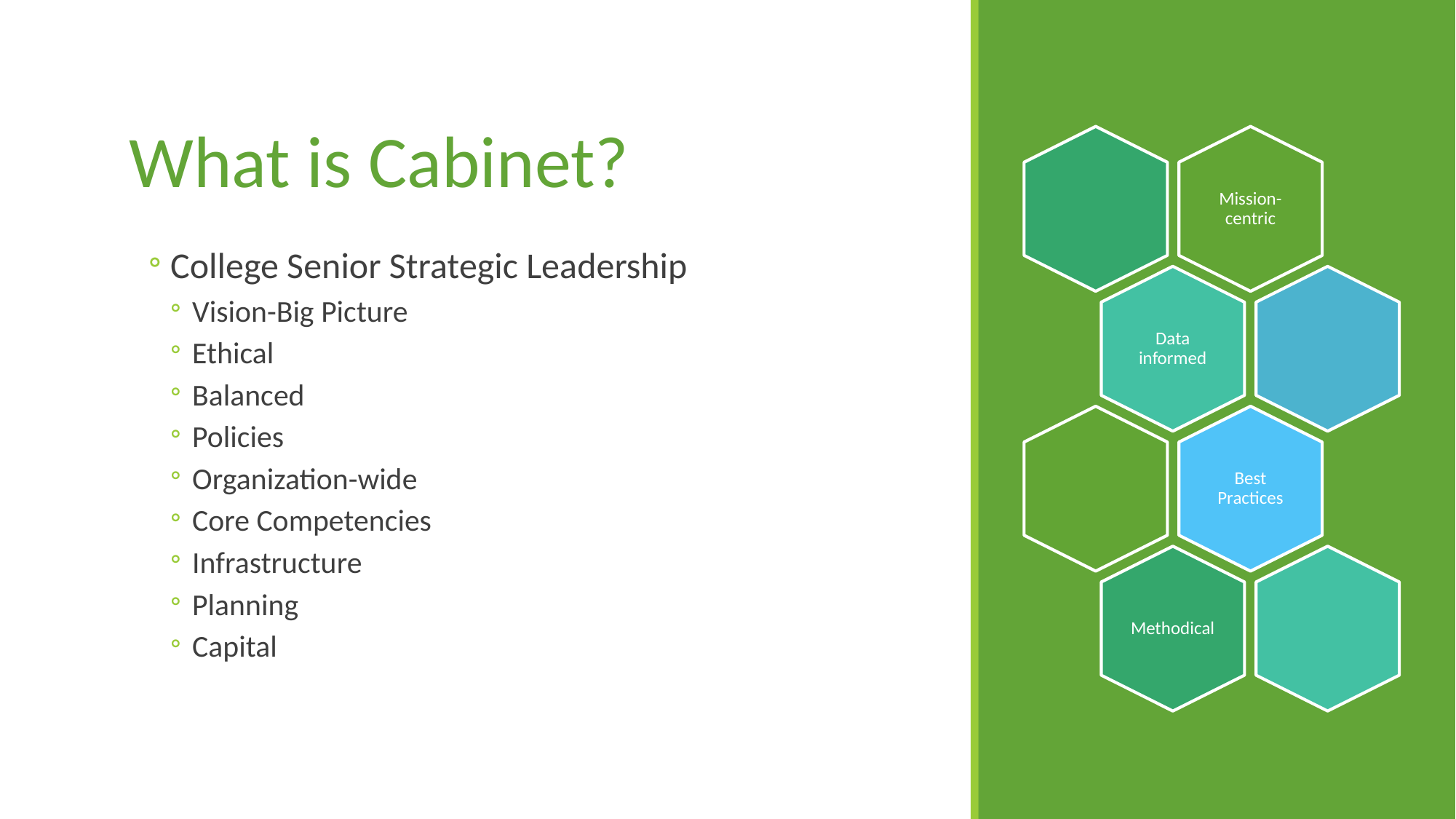

# What is Cabinet?

Mission-centric

Data informed

Best Practices

Methodical

College Senior Strategic Leadership
Vision-Big Picture
Ethical
Balanced
Policies
Organization-wide
Core Competencies
Infrastructure
Planning
Capital